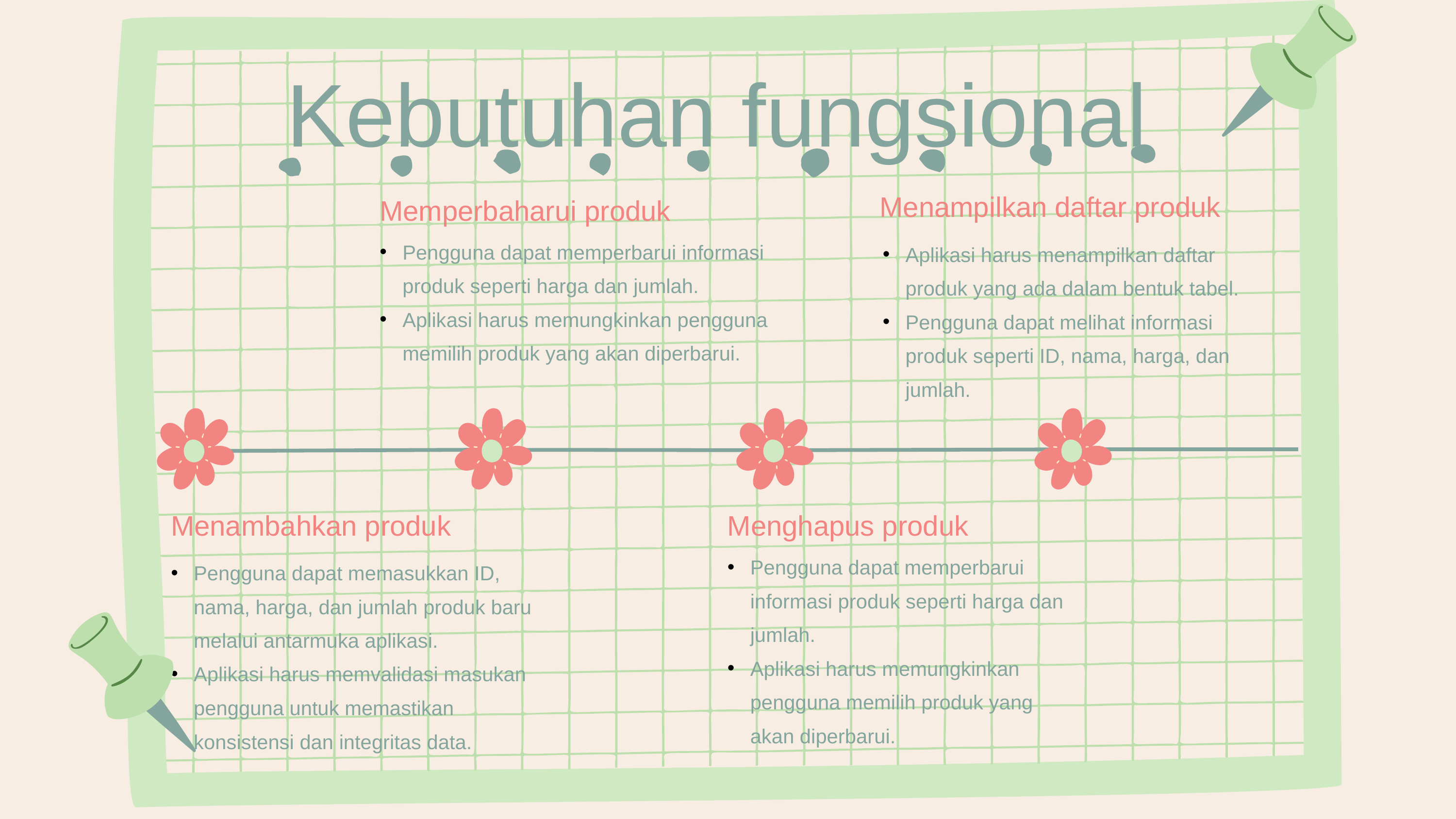

Kebutuhan fungsional

Menampilkan daftar produk
Aplikasi harus menampilkan daftar produk yang ada dalam bentuk tabel.
Pengguna dapat melihat informasi produk seperti ID, nama, harga, dan jumlah.

Memperbaharui produk
Pengguna dapat memperbarui informasi produk seperti harga dan jumlah.
Aplikasi harus memungkinkan pengguna memilih produk yang akan diperbarui.

Menambahkan produk
Pengguna dapat memasukkan ID, nama, harga, dan jumlah produk baru melalui antarmuka aplikasi.
Aplikasi harus memvalidasi masukan pengguna untuk memastikan konsistensi dan integritas data.

Menghapus produk
Pengguna dapat memperbarui informasi produk seperti harga dan jumlah.
Aplikasi harus memungkinkan pengguna memilih produk yang akan diperbarui.